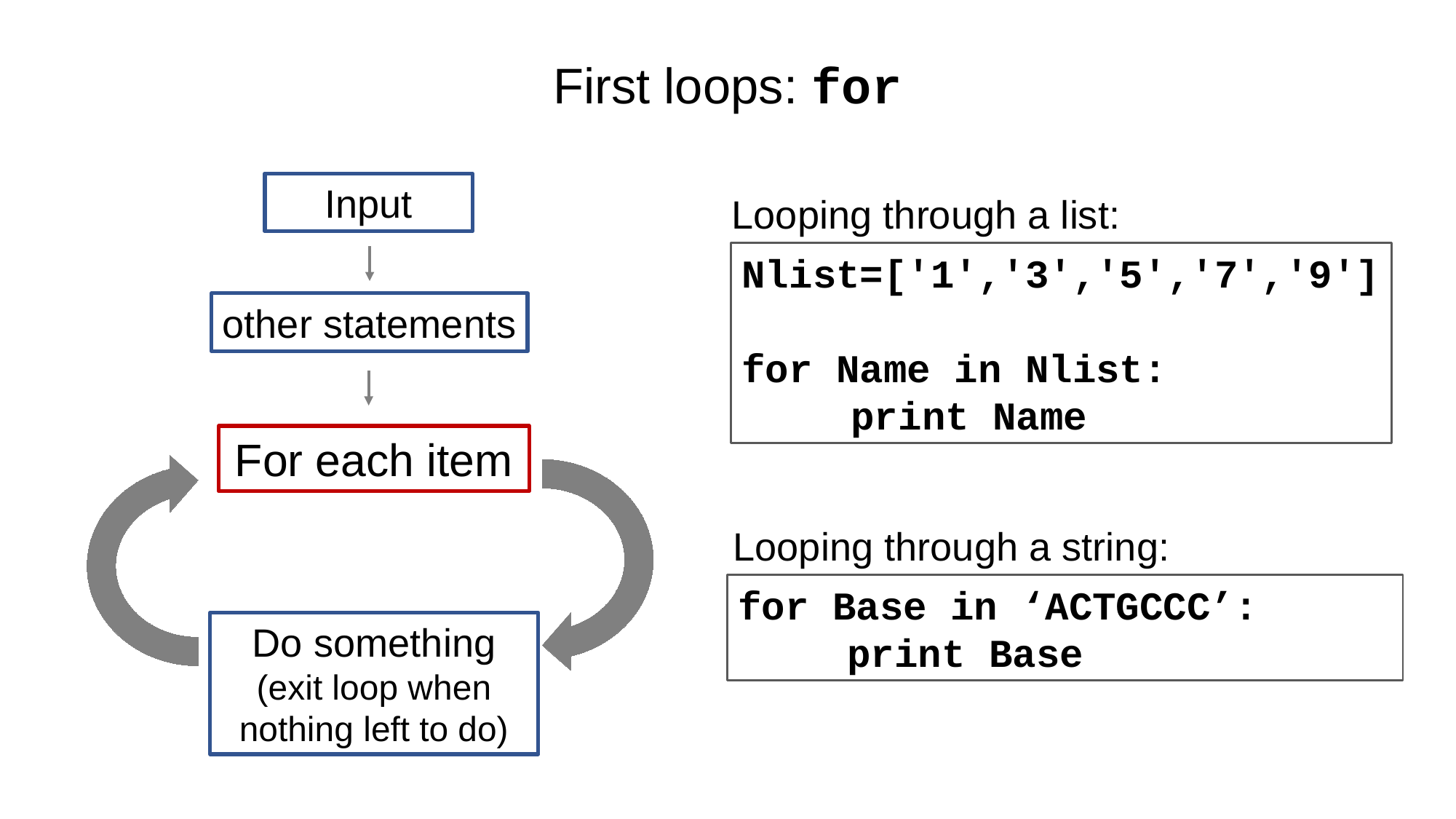

First loops: for
Input
Looping through a list:
Nlist=['1','3','5','7','9']

for Name in Nlist:
	print Name
other statements
For each item

Looping through a string:
for Base in ‘ACTGCCC’:
	print Base
Do something
(exit loop when nothing left to do)